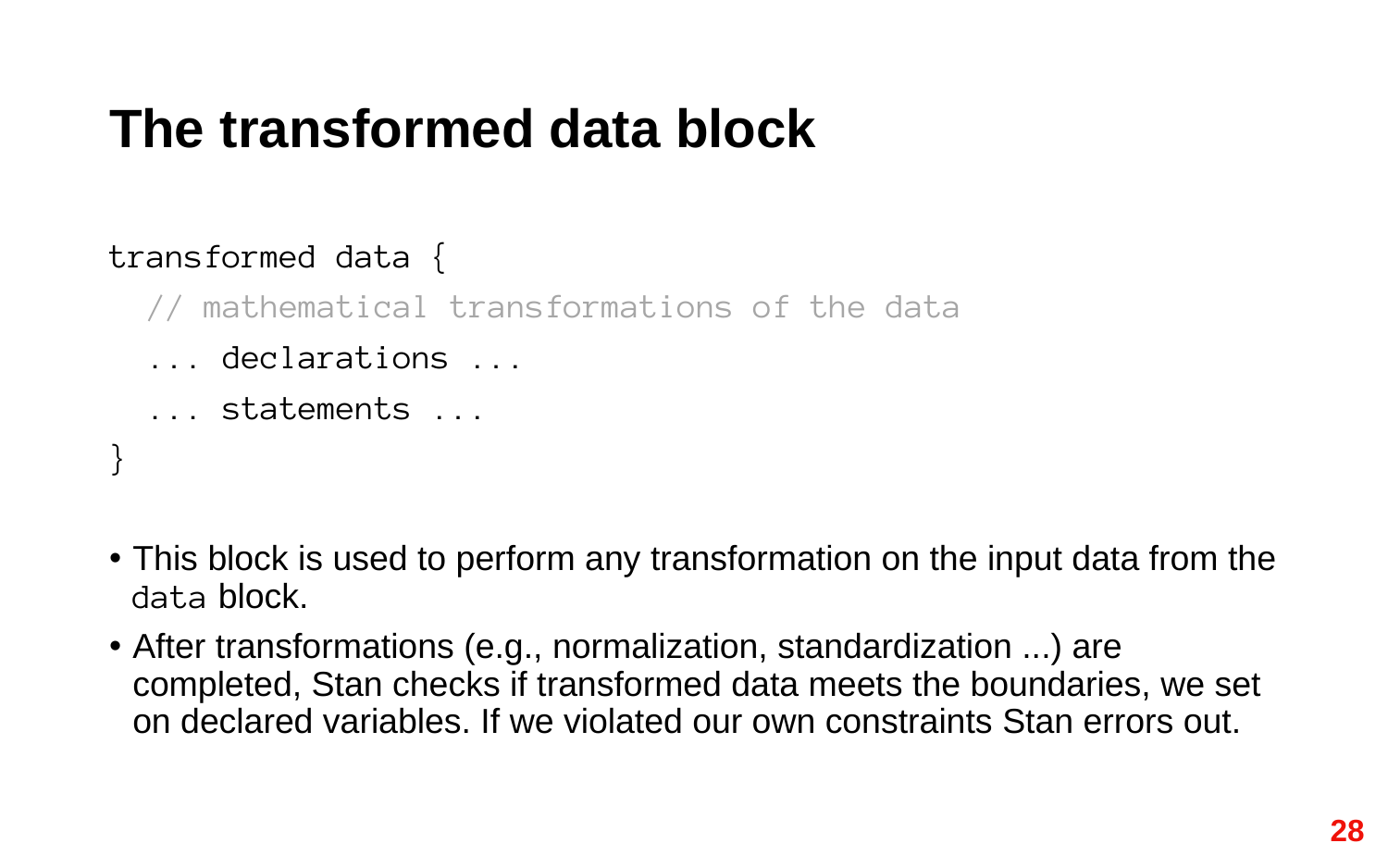

# The transformed data block
transformed data {
  // mathematical transformations of the data
  ... declarations ...
  ... statements ...
}

This block is used to perform any transformation on the input data from the data block.
After transformations (e.g., normalization, standardization ...) are completed, Stan checks if transformed data meets the boundaries, we set on declared variables. If we violated our own constraints Stan errors out.

28